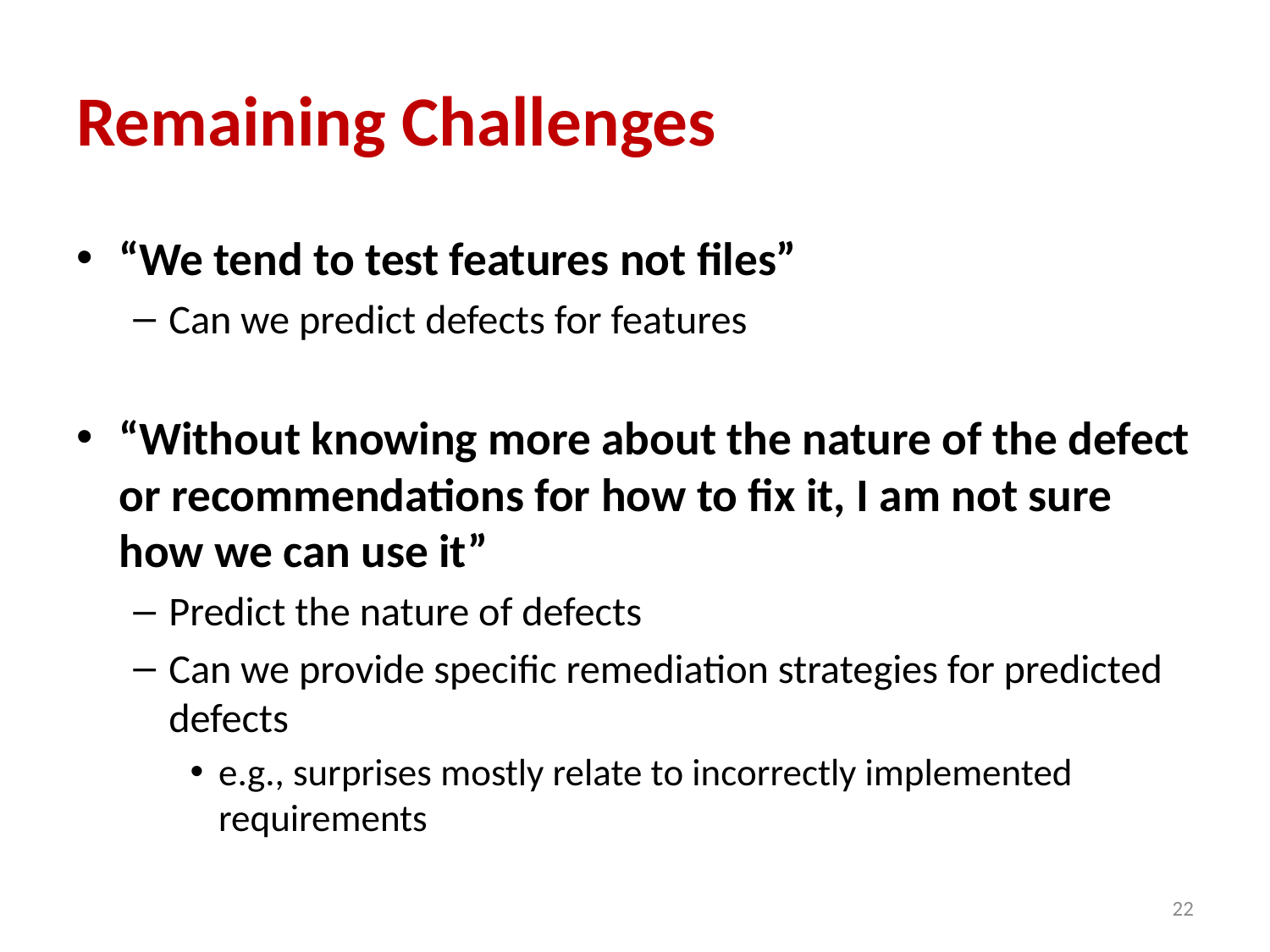

# Remaining Challenges
“We tend to test features not files”
Can we predict defects for features

“Without knowing more about the nature of the defect or recommendations for how to fix it, I am not sure how we can use it”
Predict the nature of defects
Can we provide specific remediation strategies for predicted defects
e.g., surprises mostly relate to incorrectly implemented requirements
22